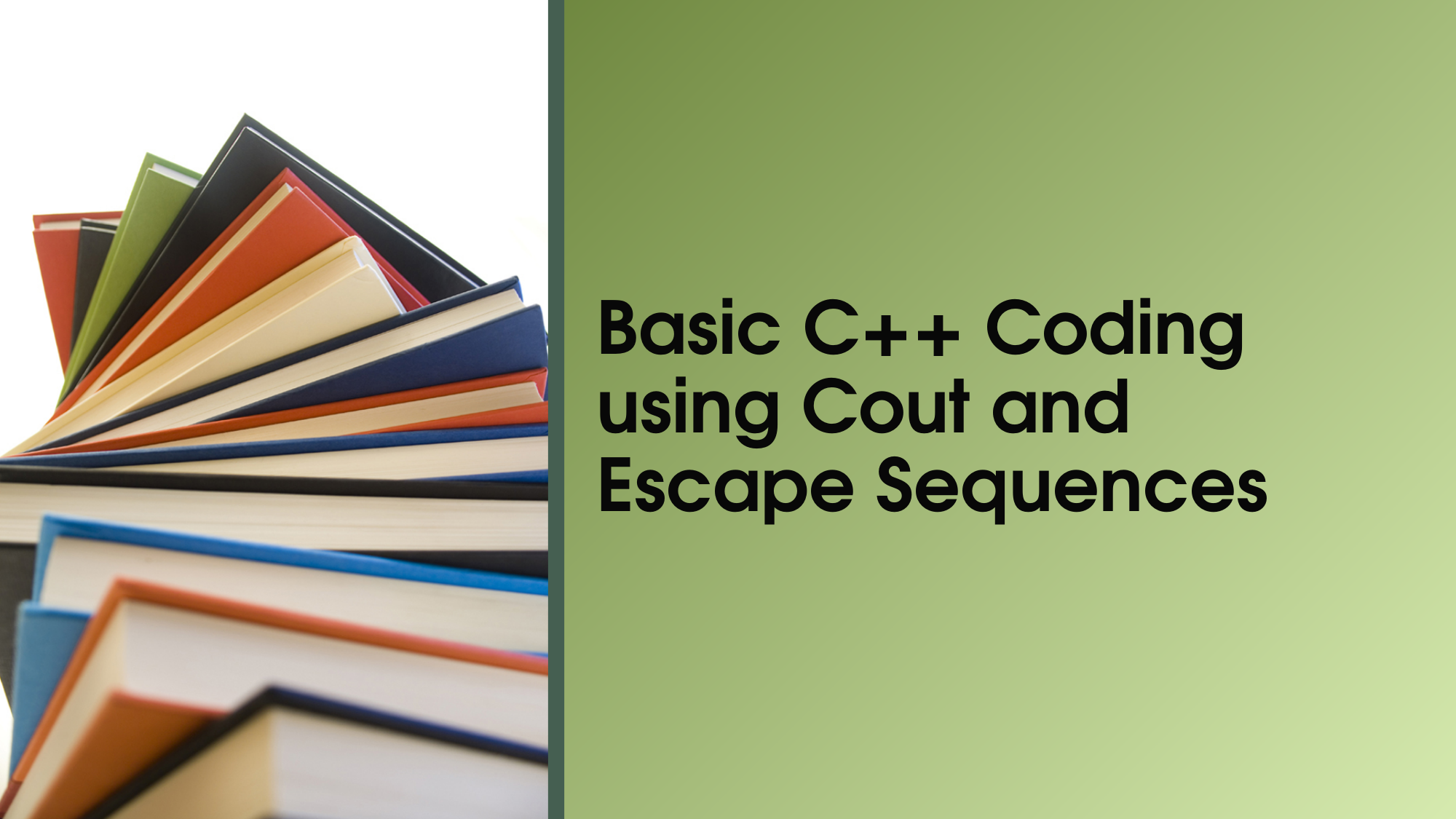

# Basic C++ Coding using Cout and Escape Sequences